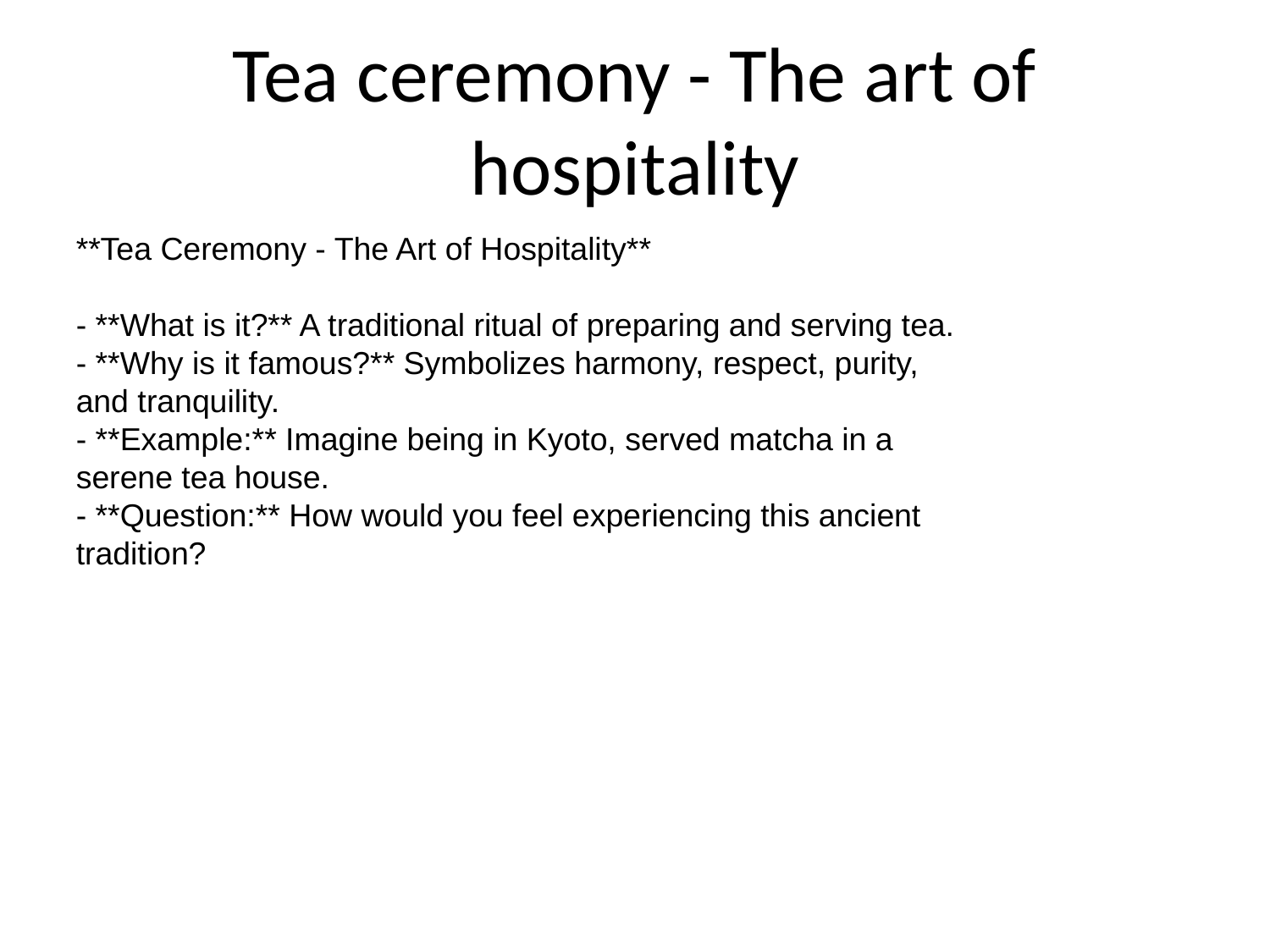

# Tea ceremony - The art of hospitality
**Tea Ceremony - The Art of Hospitality**

- **What is it?** A traditional ritual of preparing and serving tea.
- **Why is it famous?** Symbolizes harmony, respect, purity, and tranquility.
- **Example:** Imagine being in Kyoto, served matcha in a serene tea house.
- **Question:** How would you feel experiencing this ancient tradition?